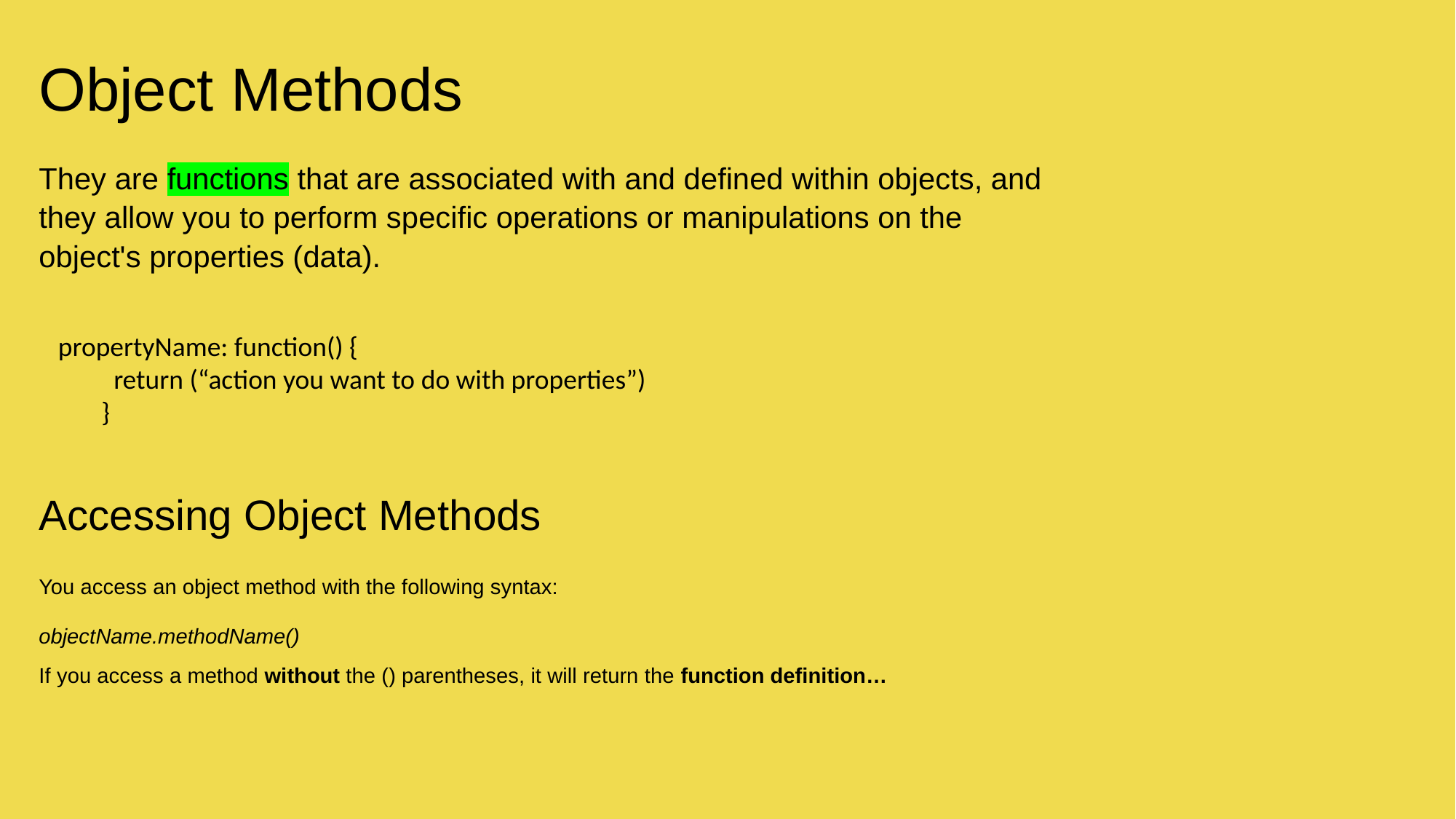

Object Methods
They are functions that are associated with and defined within objects, and they allow you to perform specific operations or manipulations on the object's properties (data).
 propertyName: function() {
          return (“action you want to do with properties”)
        }
Accessing Object Methods
You access an object method with the following syntax:
objectName.methodName()
If you access a method without the () parentheses, it will return the function definition…